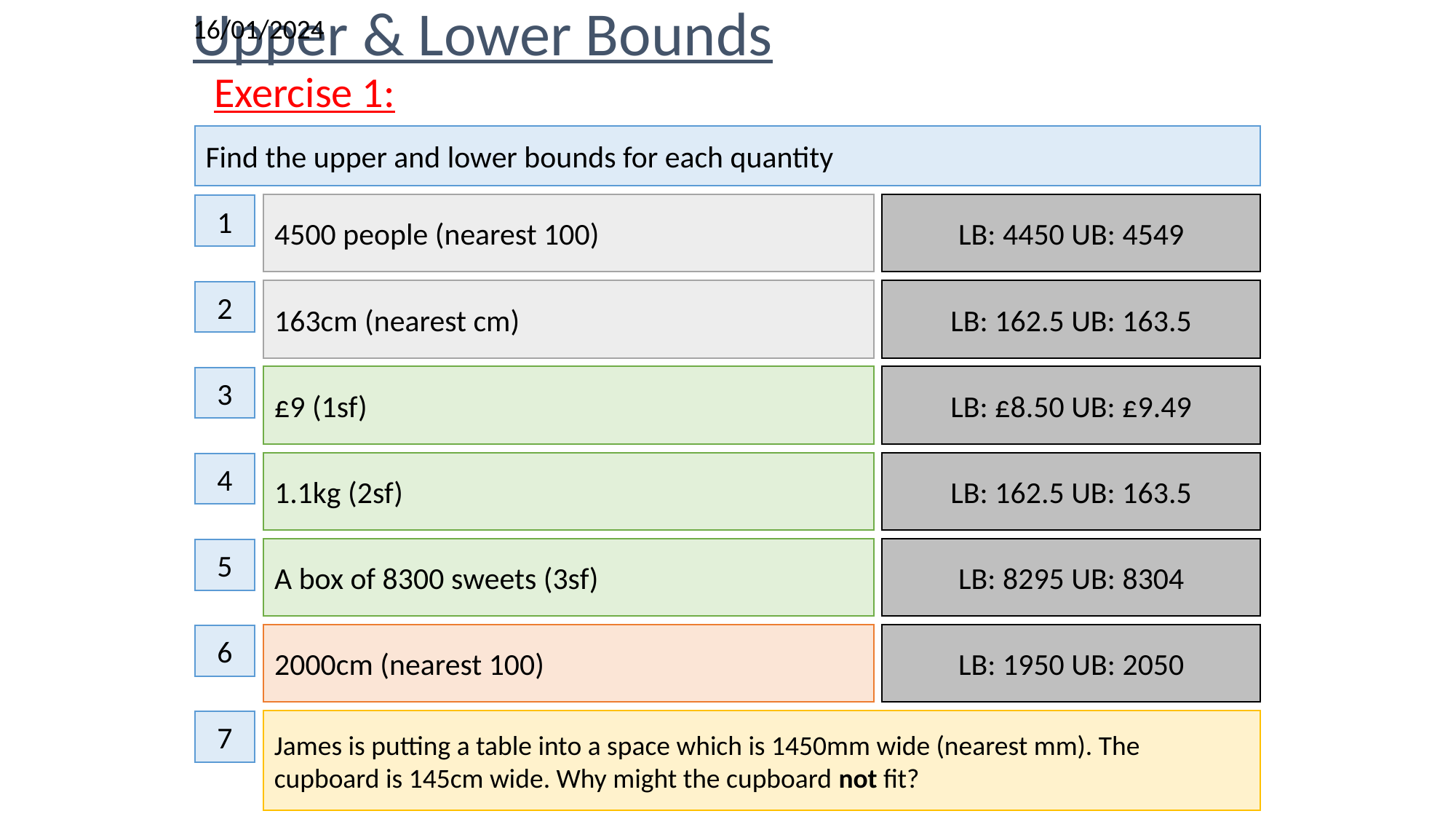

16/01/2024
# Upper & Lower Bounds
Exercise 1:

Find the upper and lower bounds for each quantity
4500 people (nearest 100)
LB: 4450 UB: 4549
1
163cm (nearest cm)
LB: 162.5 UB: 163.5
2
£9 (1sf)
LB: £8.50 UB: £9.49
3
1.1kg (2sf)
LB: 162.5 UB: 163.5
4
A box of 8300 sweets (3sf)
LB: 8295 UB: 8304
5
2000cm (nearest 100)
LB: 1950 UB: 2050
6
James is putting a table into a space which is 1450mm wide (nearest mm). The cupboard is 145cm wide. Why might the cupboard not fit?
7